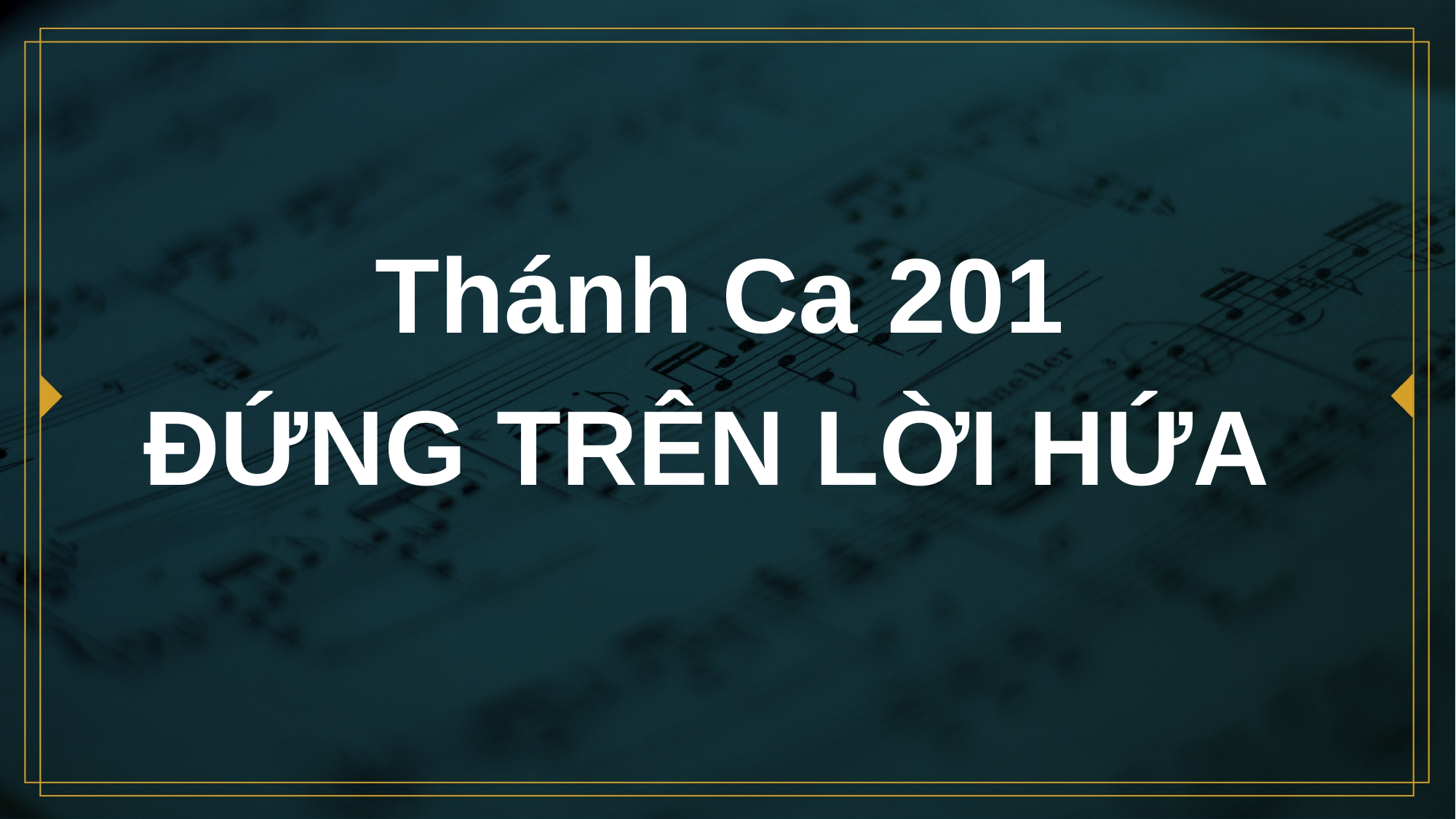

# Thánh Ca 201 ĐỨNG TRÊN LỜI HỨA